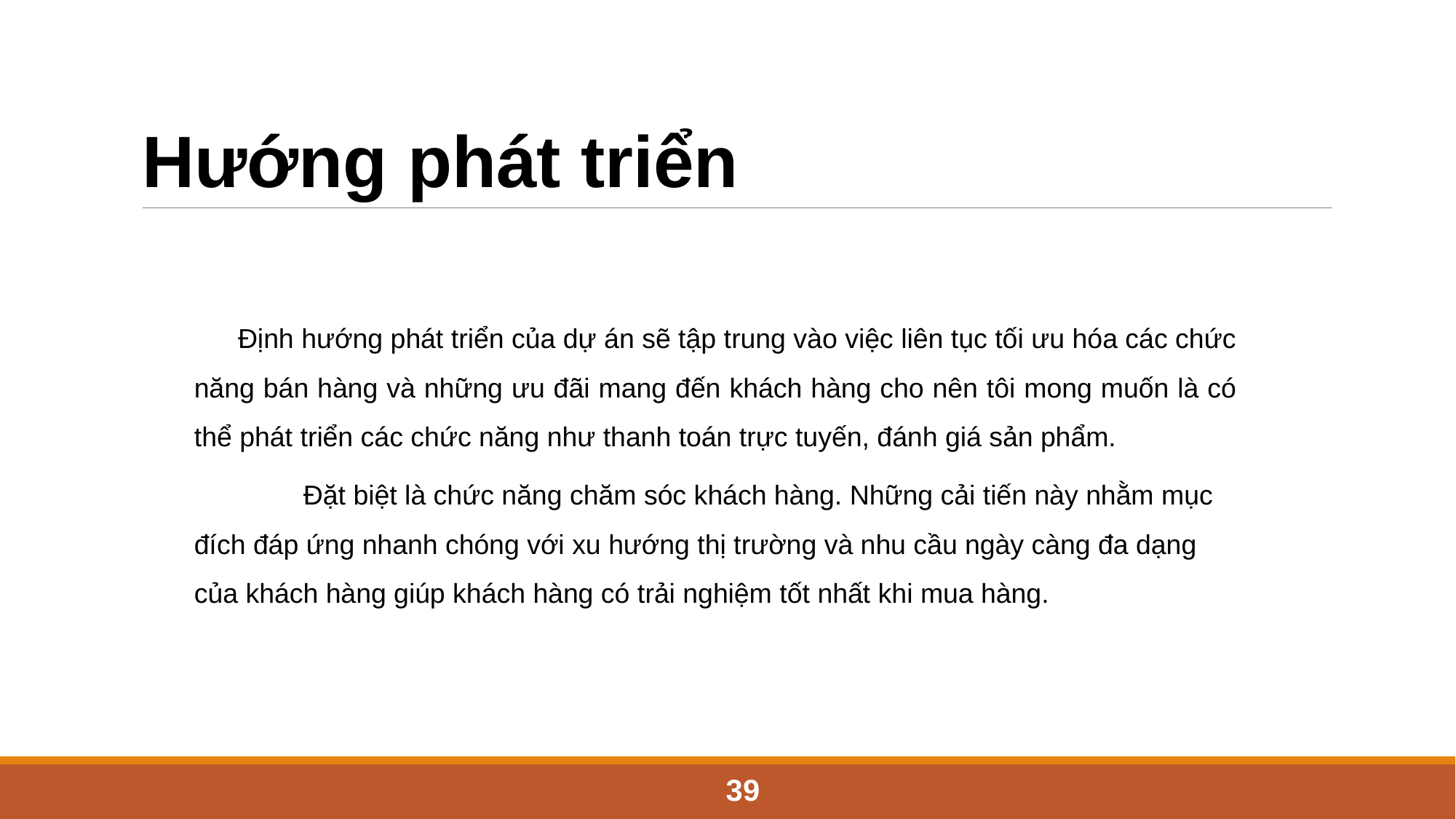

Hướng phát triển

Định hướng phát triển của dự án sẽ tập trung vào việc liên tục tối ưu hóa các chức năng bán hàng và những ưu đãi mang đến khách hàng cho nên tôi mong muốn là có thể phát triển các chức năng như thanh toán trực tuyến, đánh giá sản phẩm.
	Đặt biệt là chức năng chăm sóc khách hàng. Những cải tiến này nhằm mục đích đáp ứng nhanh chóng với xu hướng thị trường và nhu cầu ngày càng đa dạng của khách hàng giúp khách hàng có trải nghiệm tốt nhất khi mua hàng.
39